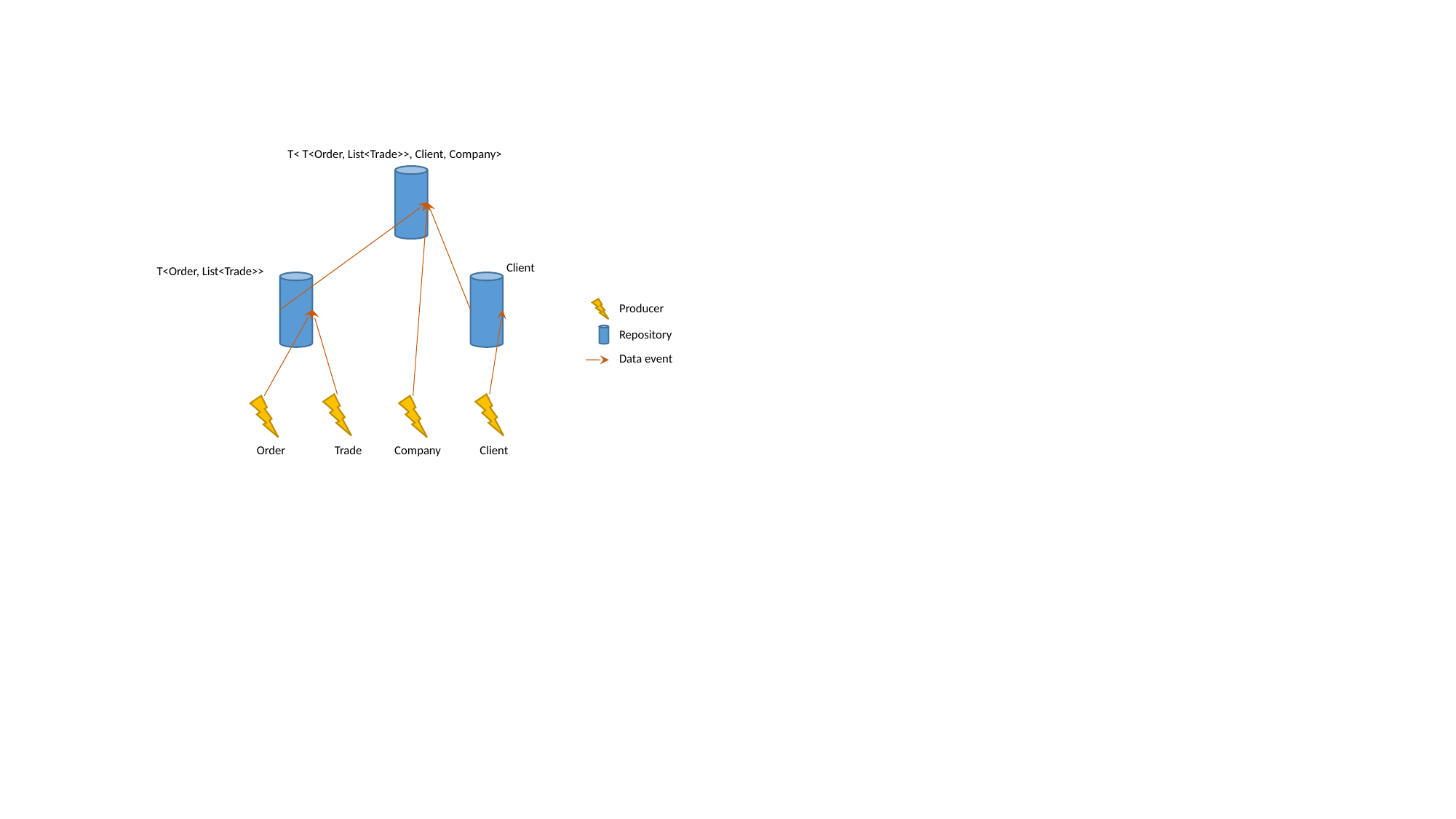

T< T<Order, List<Trade>>, Client, Company>

Client
T<Order, List<Trade>>

Producer

Repository

Data event

Order
Trade
Company
Client